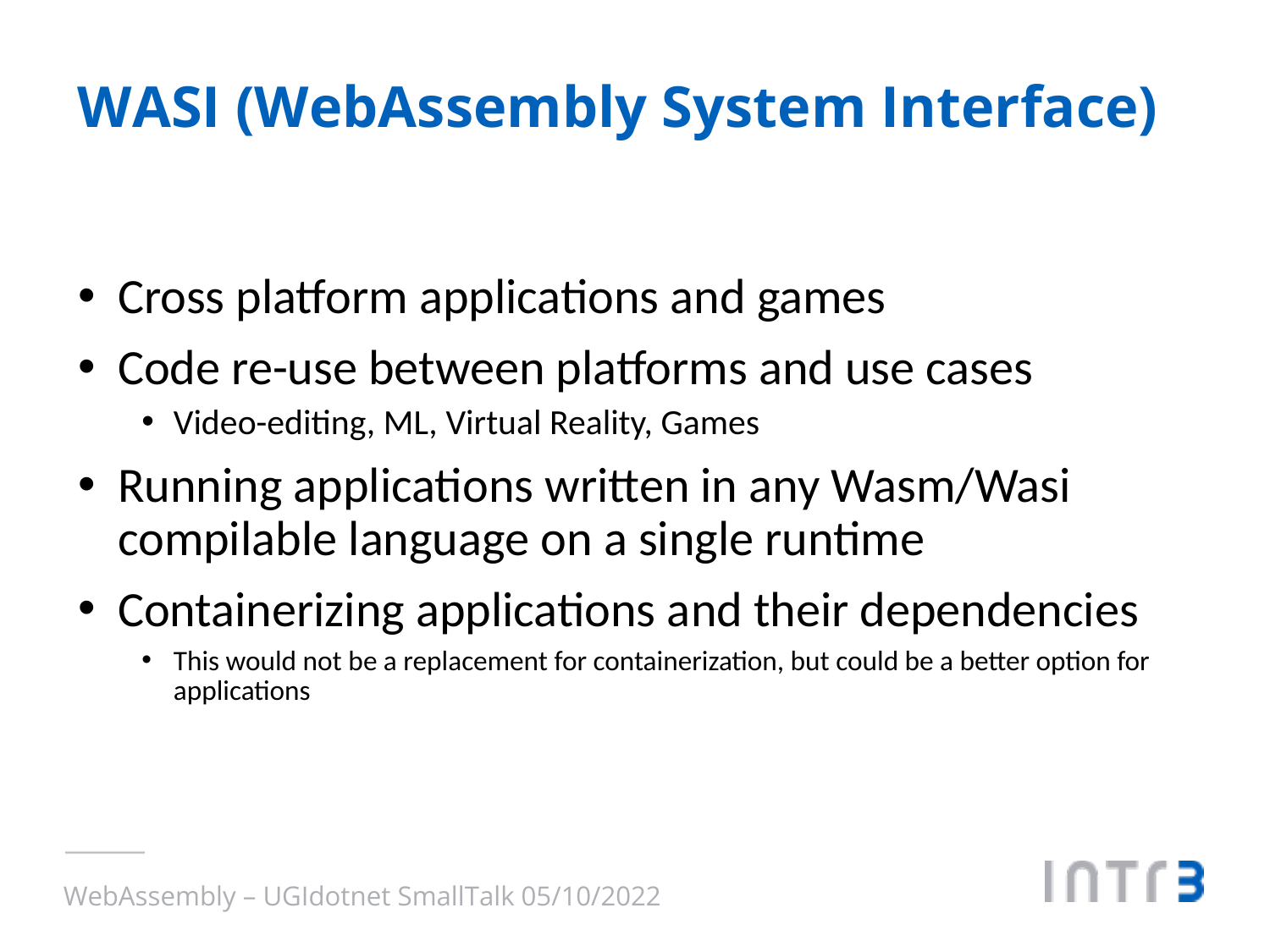

# WASI (WebAssembly System Interface)
Cross platform applications and games
Code re-use between platforms and use cases
Video-editing, ML, Virtual Reality, Games
Running applications written in any Wasm/Wasi compilable language on a single runtime
Containerizing applications and their dependencies
This would not be a replacement for containerization, but could be a better option for applications
WebAssembly – UGIdotnet SmallTalk 05/10/2022